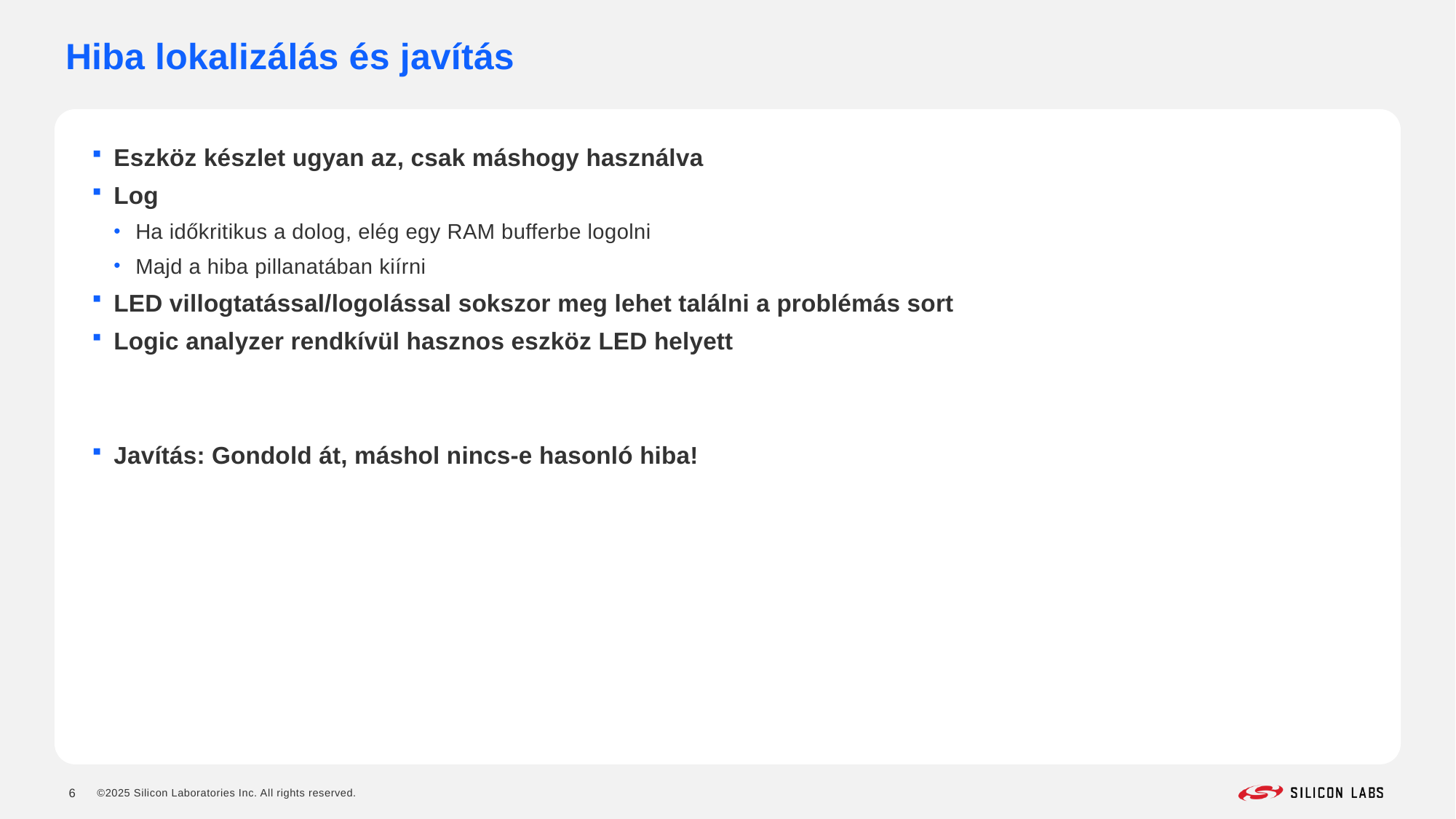

# Hiba lokalizálás és javítás
Eszköz készlet ugyan az, csak máshogy használva
Log
Ha időkritikus a dolog, elég egy RAM bufferbe logolni
Majd a hiba pillanatában kiírni
LED villogtatással/logolással sokszor meg lehet találni a problémás sort
Logic analyzer rendkívül hasznos eszköz LED helyett

Javítás: Gondold át, máshol nincs-e hasonló hiba!
6
©2025 Silicon Laboratories Inc. All rights reserved.